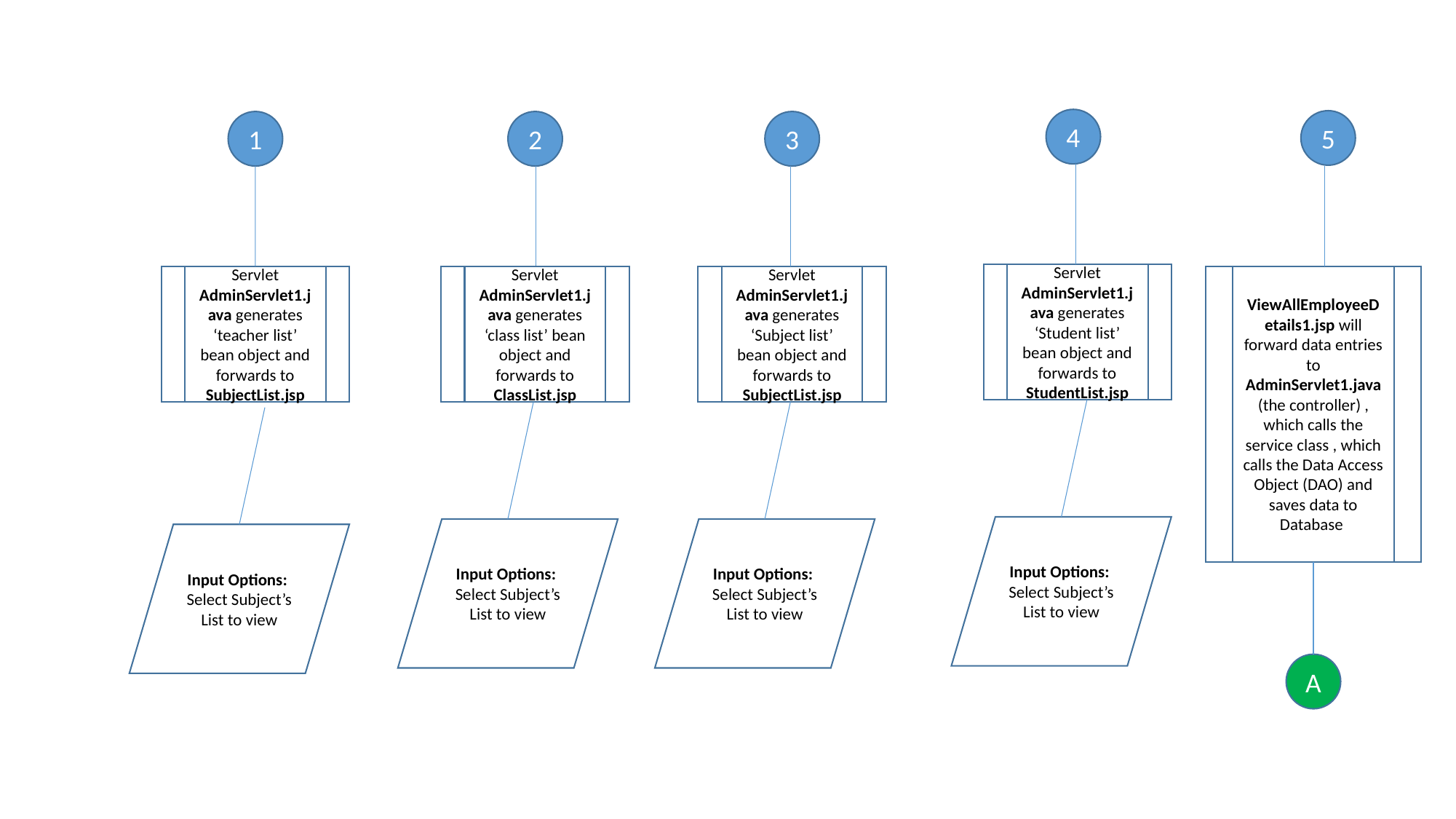

4
5
1
2
3
Servlet AdminServlet1.java generates ‘Student list’ bean object and forwards to StudentList.jsp
Servlet AdminServlet1.java generates ‘teacher list’ bean object and forwards to SubjectList.jsp
Servlet AdminServlet1.java generates ‘class list’ bean object and forwards to ClassList.jsp
Servlet AdminServlet1.java generates ‘Subject list’ bean object and forwards to SubjectList.jsp
ViewAllEmployeeDetails1.jsp will forward data entries to AdminServlet1.java (the controller) , which calls the service class , which calls the Data Access Object (DAO) and saves data to Database
Input Options:
Select Subject’s List to view
Input Options:
Select Subject’s List to view
Input Options:
Select Subject’s List to view
Input Options:
Select Subject’s List to view
A